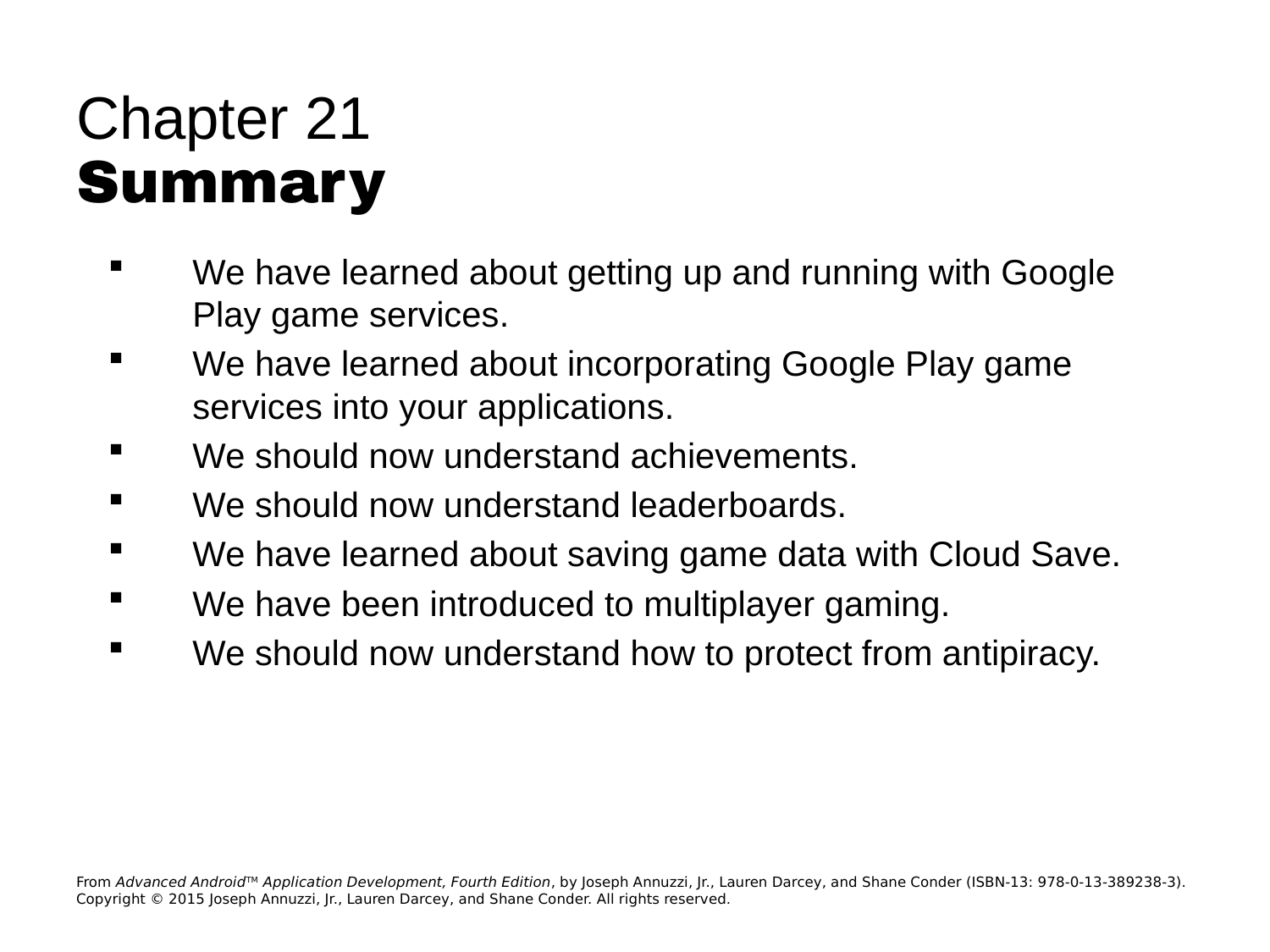

# Chapter 21 Summary
We have learned about getting up and running with Google Play game services.
We have learned about incorporating Google Play game services into your applications.
We should now understand achievements.
We should now understand leaderboards.
We have learned about saving game data with Cloud Save.
We have been introduced to multiplayer gaming.
We should now understand how to protect from antipiracy.
From Advanced AndroidTM Application Development, Fourth Edition, by Joseph Annuzzi, Jr., Lauren Darcey, and Shane Conder (ISBN-13: 978-0-13-389238-3). Copyright © 2015 Joseph Annuzzi, Jr., Lauren Darcey, and Shane Conder. All rights reserved.